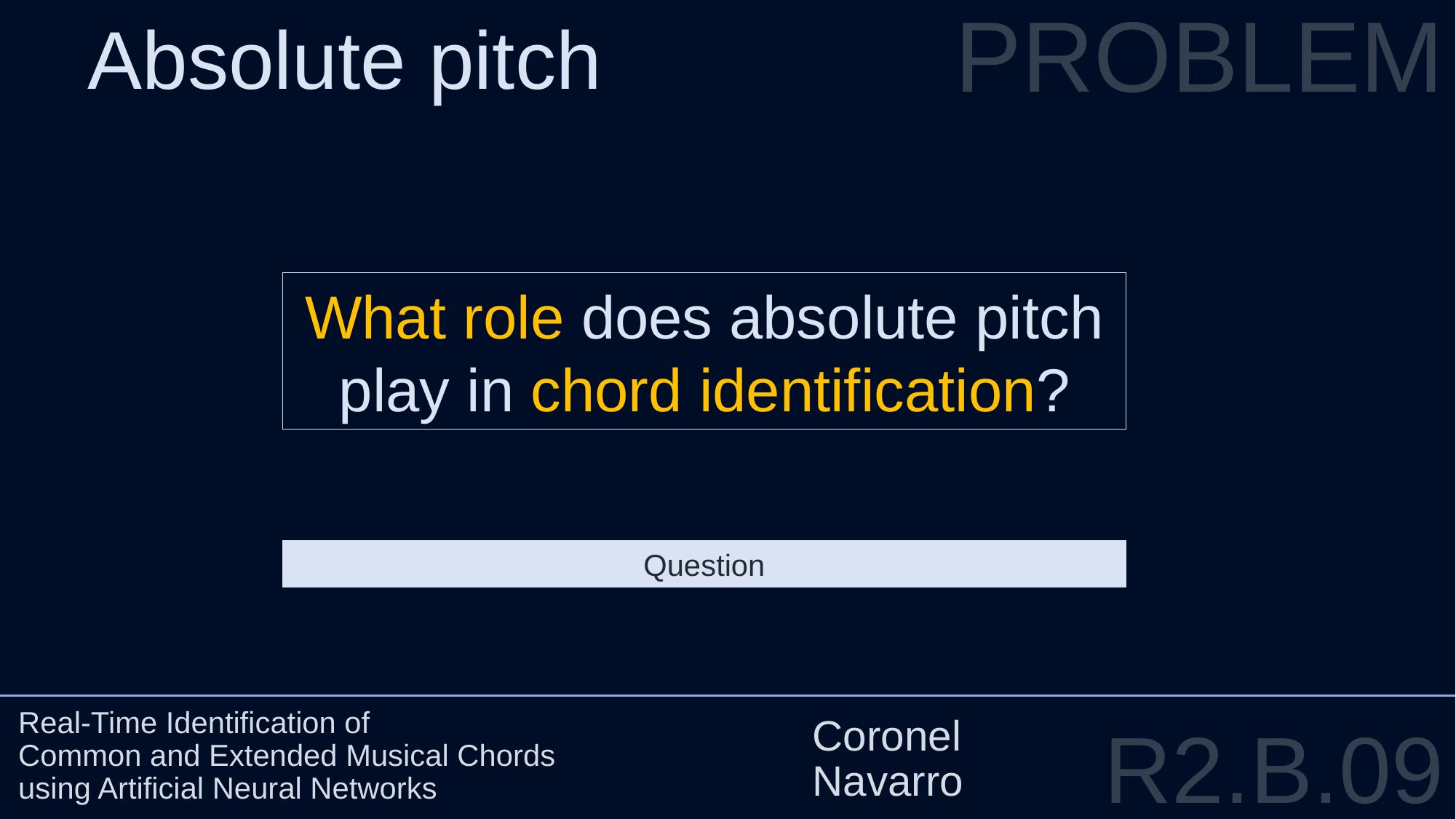

PROBLEM
Absolute pitch
What role does absolute pitch play in chord identification?
Real-Time Identification of
Common and Extended Musical Chords
using Artificial Neural Networks
Coronel
Navarro
Question
R2.B.09